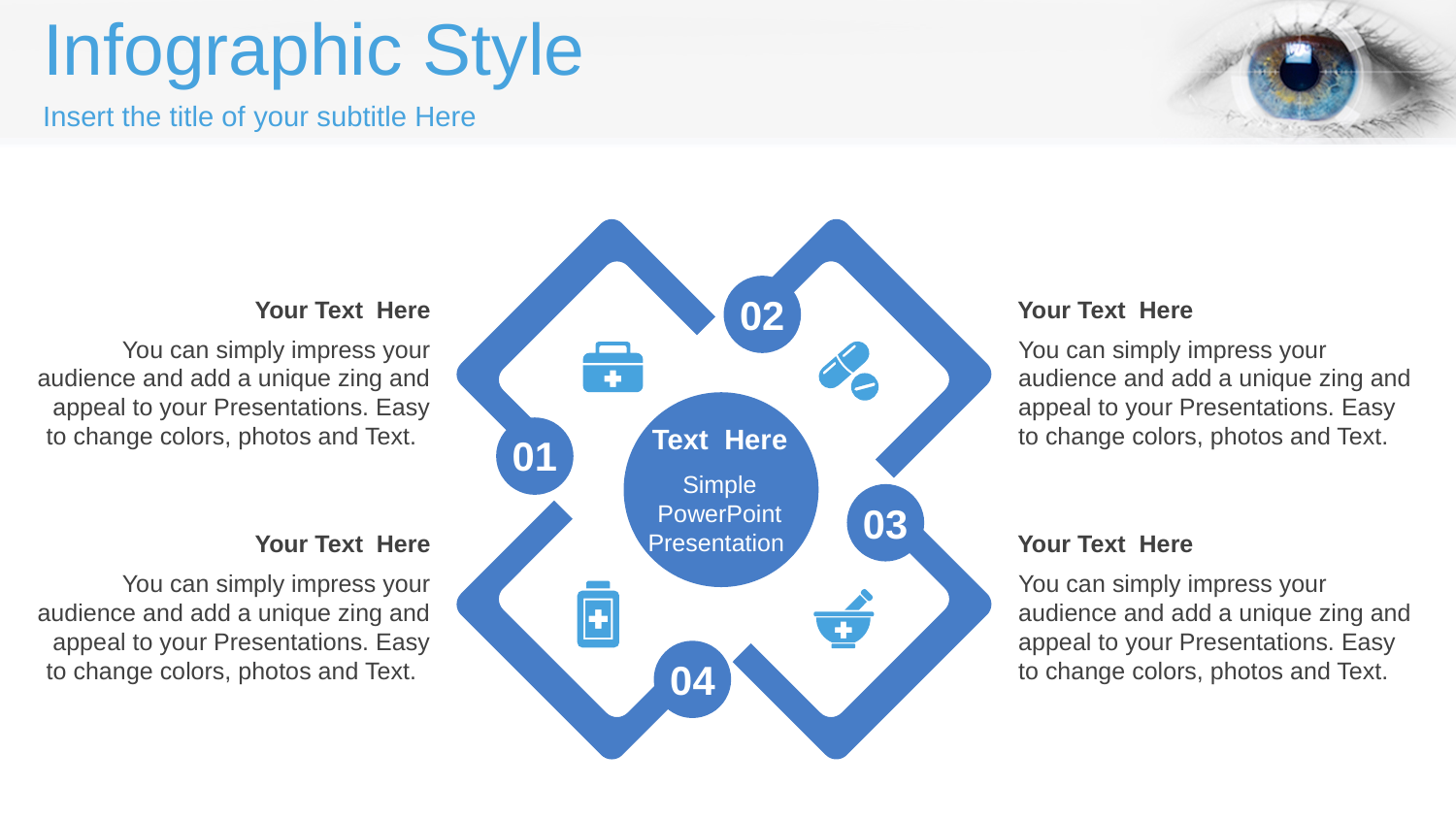

Infographic Style
Insert the title of your subtitle Here

02
Your Text  Here
You can simply impress your audience and add a unique zing and appeal to your Presentations. Easy to change colors, photos and Text.
Your Text  Here
You can simply impress your audience and add a unique zing and appeal to your Presentations. Easy to change colors, photos and Text.

Text  Here
Simple PowerPoint Presentation

01

03
Your Text  Here
You can simply impress your audience and add a unique zing and appeal to your Presentations. Easy to change colors, photos and Text.
Your Text  Here
You can simply impress your audience and add a unique zing and appeal to your Presentations. Easy to change colors, photos and Text.

04